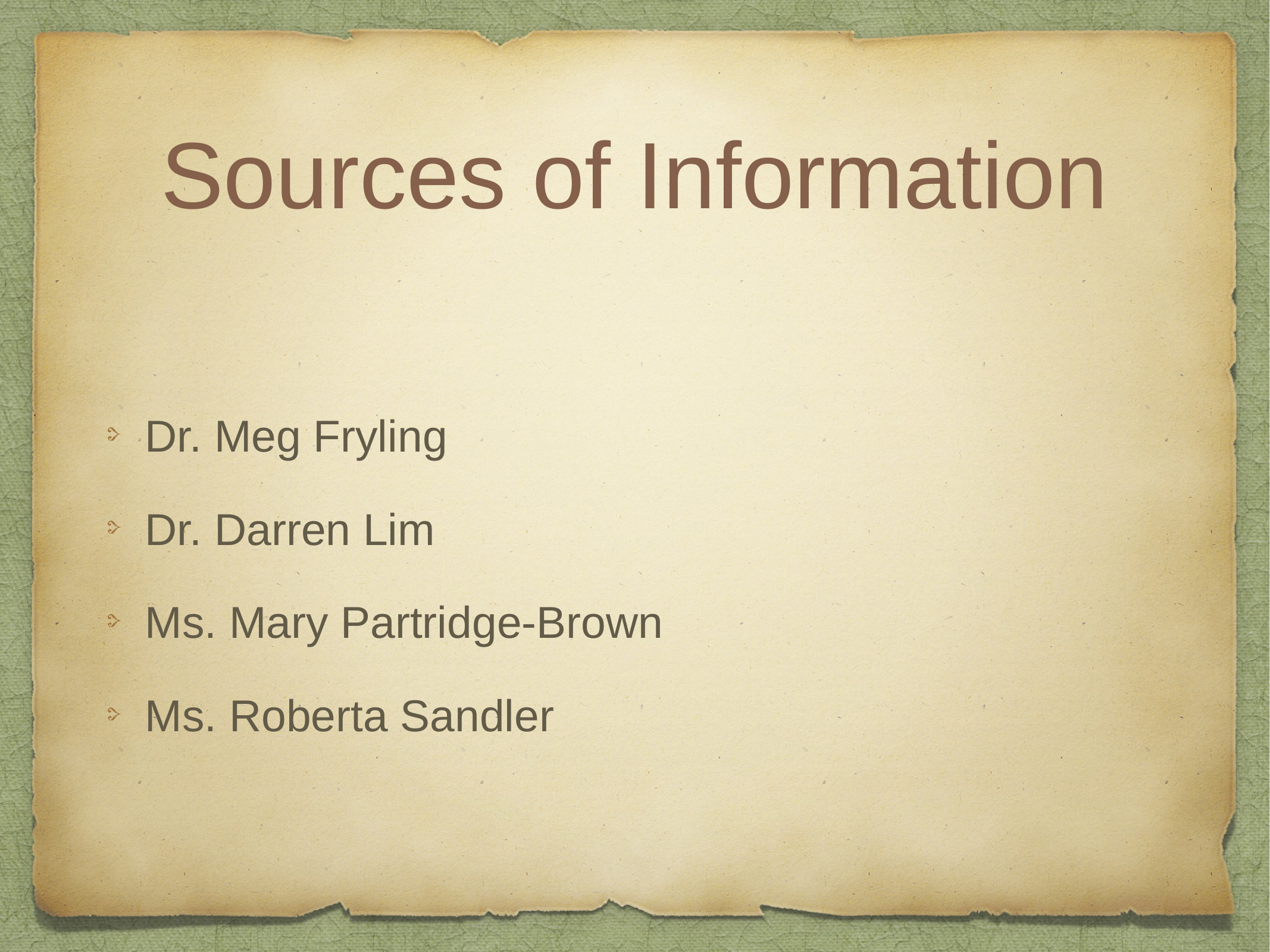

# Sources of Information
Dr. Meg Fryling
Dr. Darren Lim
Ms. Mary Partridge-Brown
Ms. Roberta Sandler
13